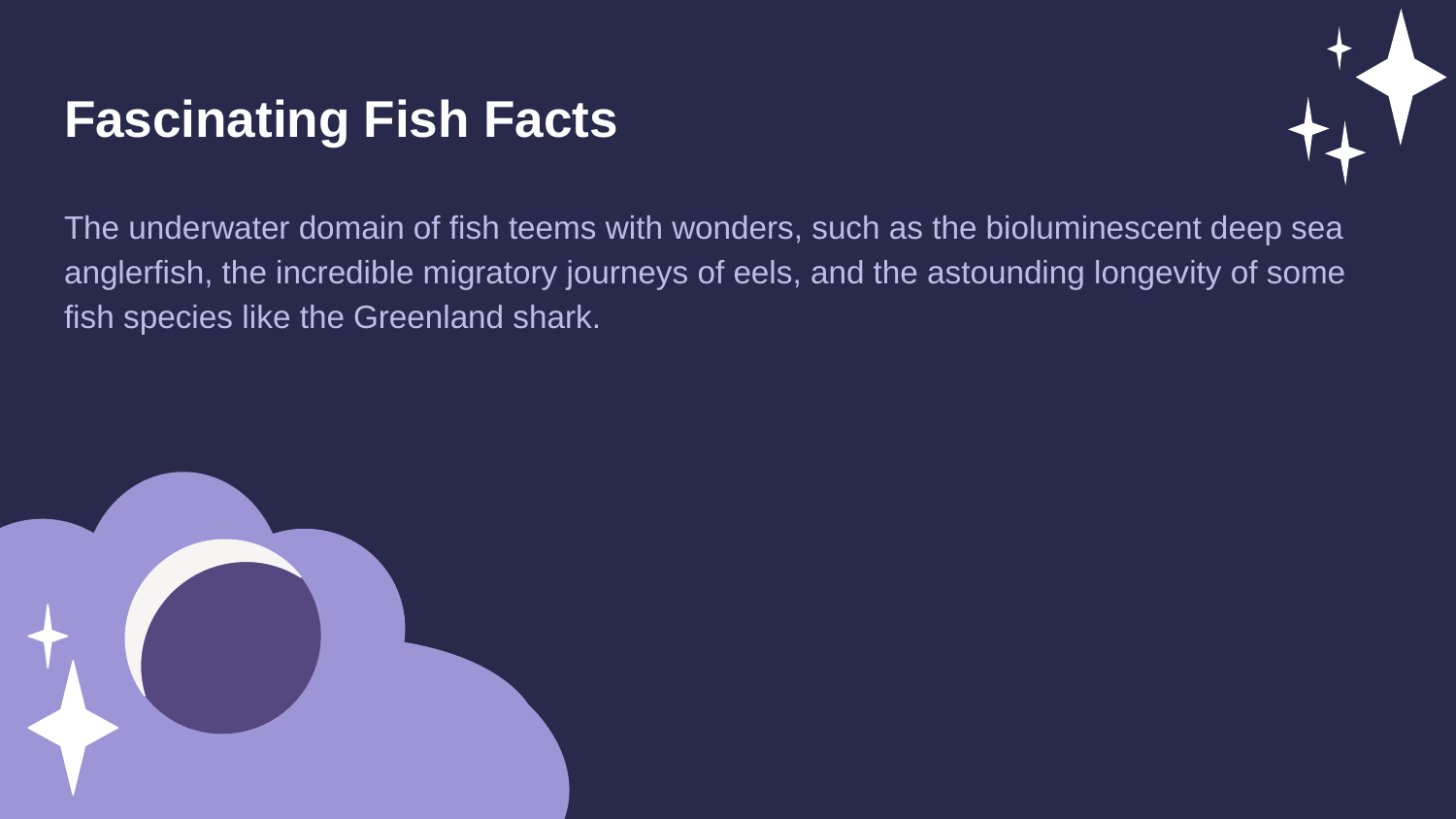

Fascinating Fish Facts
The underwater domain of fish teems with wonders, such as the bioluminescent deep sea anglerfish, the incredible migratory journeys of eels, and the astounding longevity of some fish species like the Greenland shark.